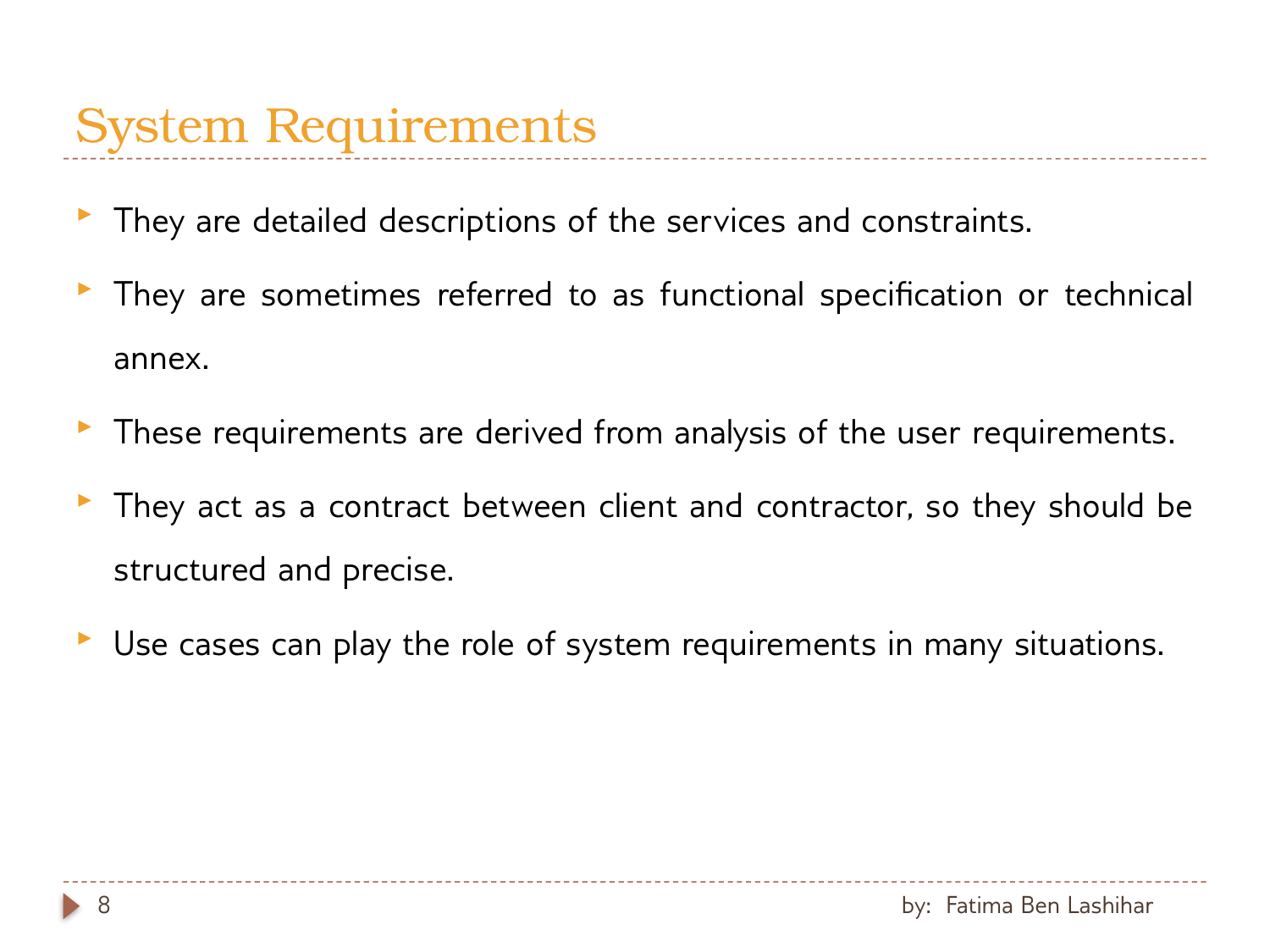

# System Requirements
They are detailed descriptions of the services and constraints.
They are sometimes referred to as functional specification or technical annex.
These requirements are derived from analysis of the user requirements.
They act as a contract between client and contractor, so they should be structured and precise.
Use cases can play the role of system requirements in many situations.
8
by:  Fatima Ben Lashihar